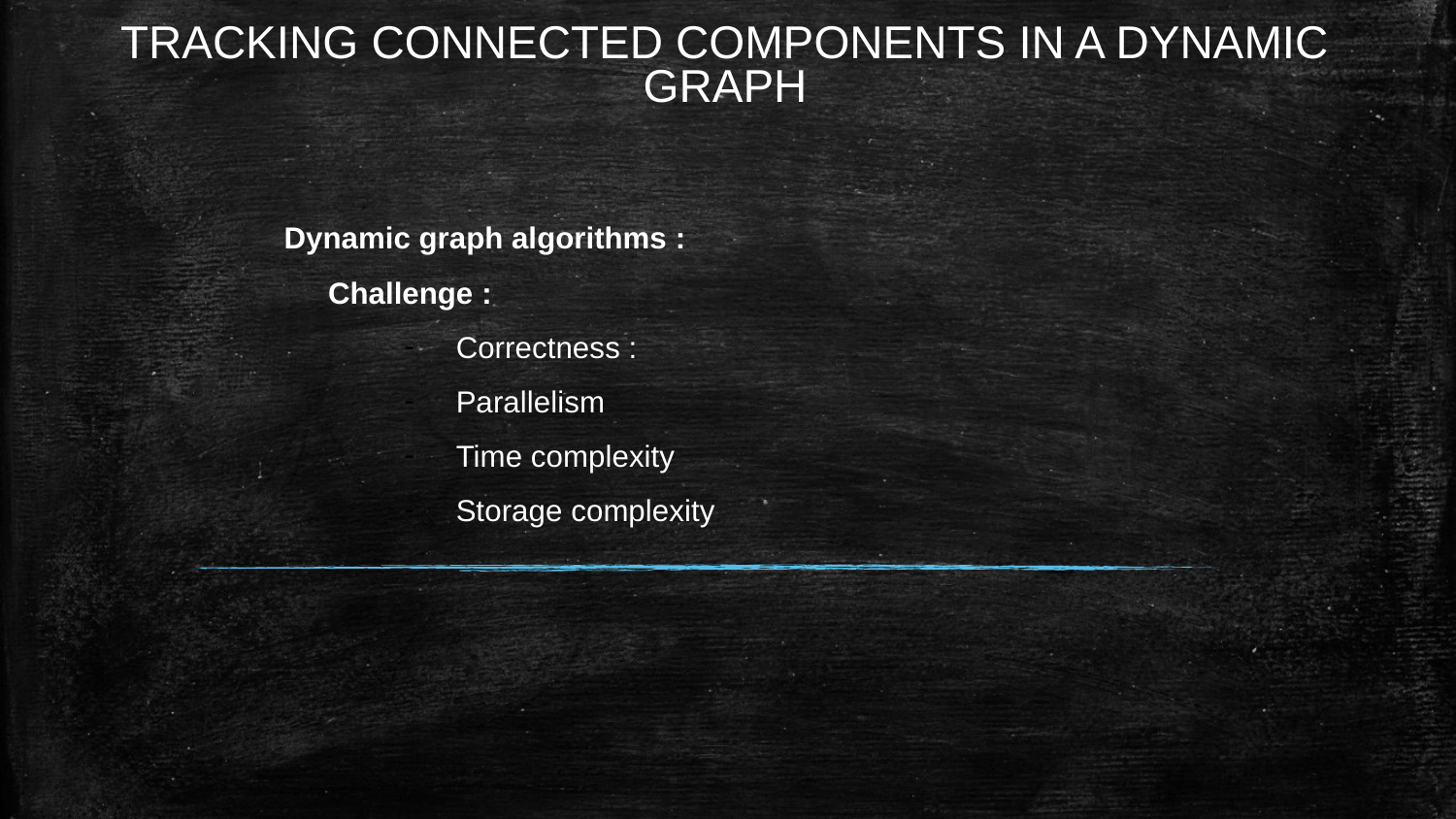

TRACKING CONNECTED COMPONENTS IN A DYNAMIC GRAPH
Dynamic graph algorithms :
Challenge :
Correctness :
Parallelism
Time complexity
Storage complexity